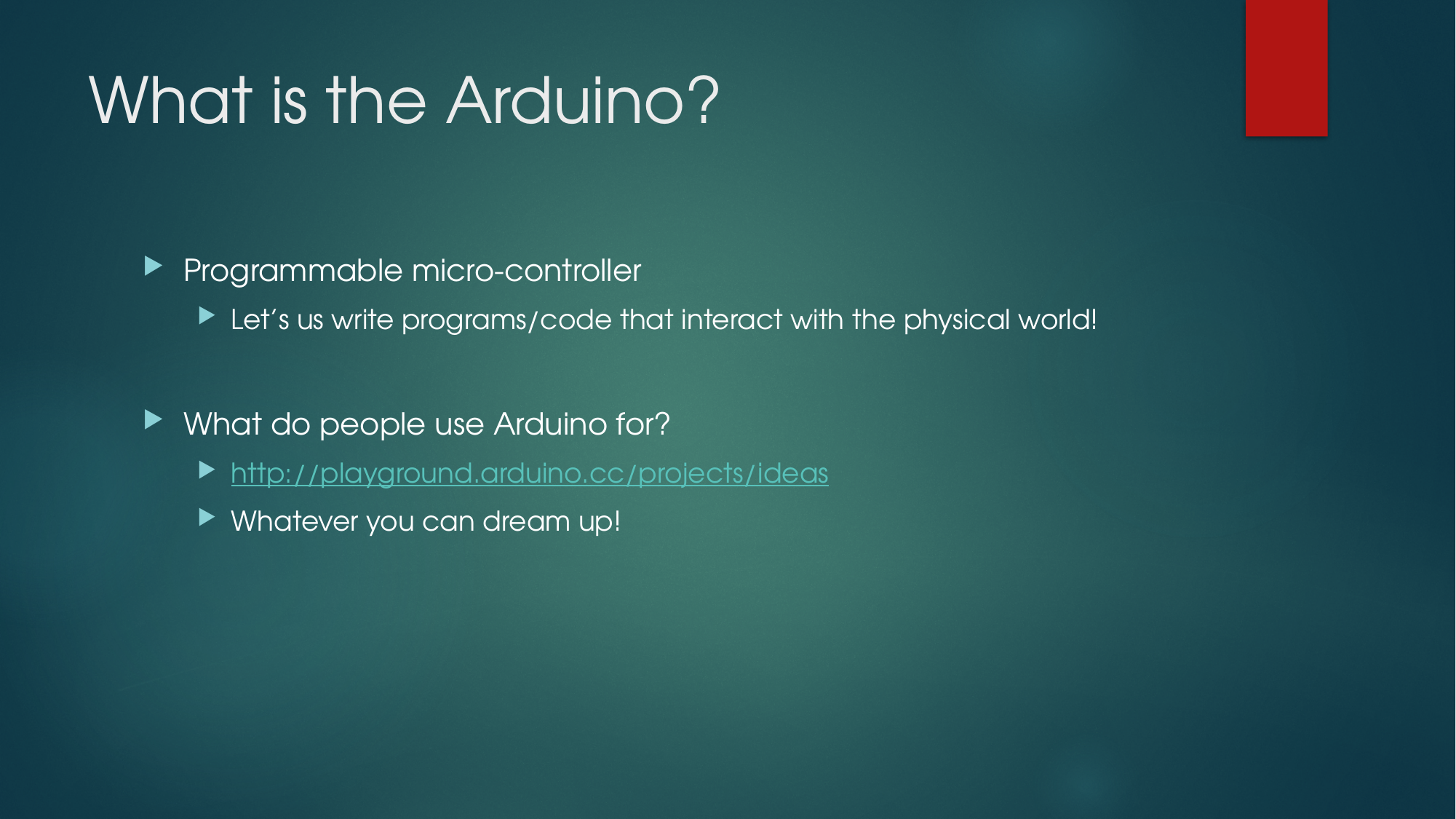

# What is the Arduino?
Programmable micro-controller
Let’s us write programs/code that interact with the physical world!

What do people use Arduino for?
http://playground.arduino.cc/projects/ideas
Whatever you can dream up!